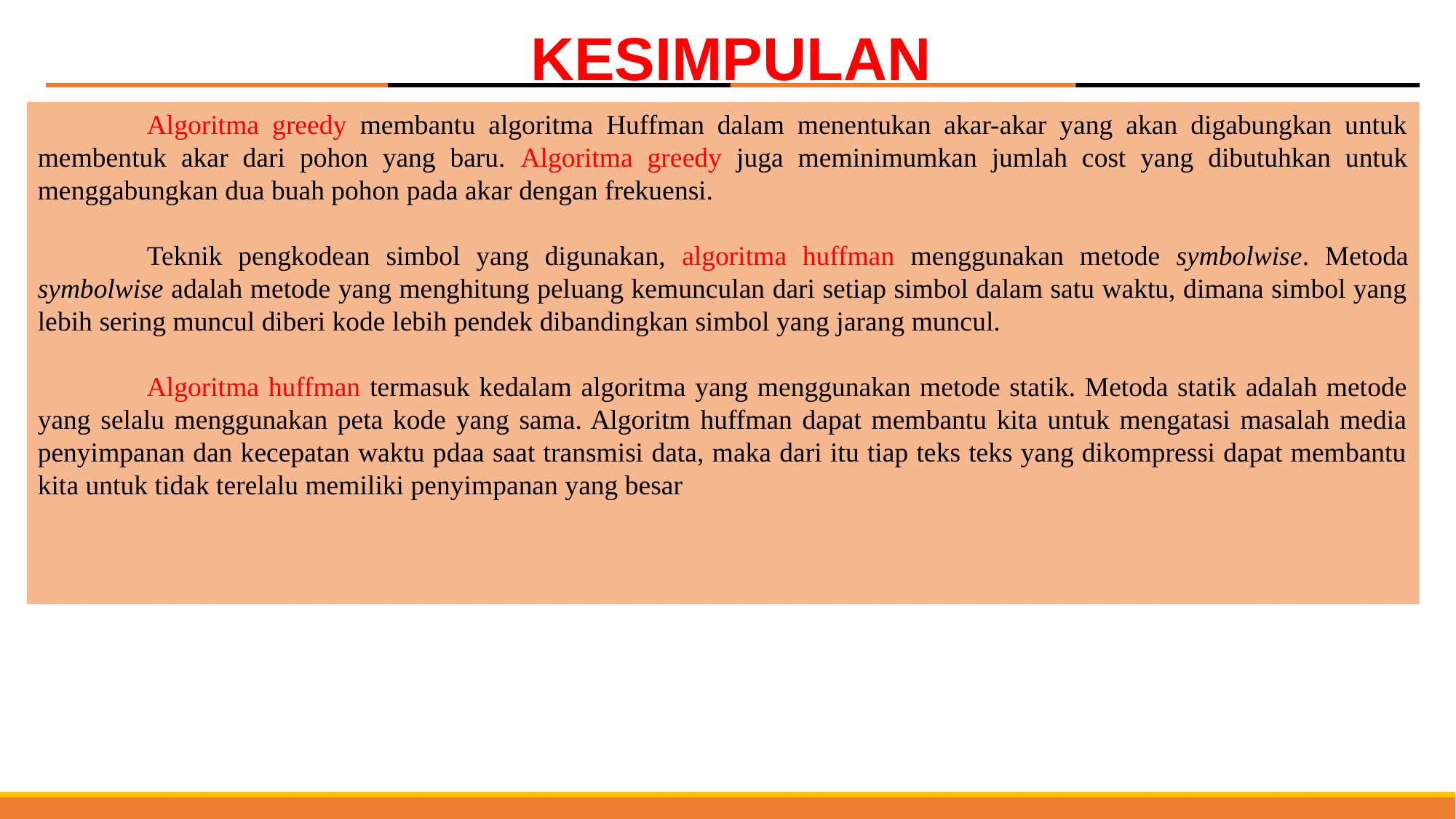

KESIMPULAN
	Algoritma greedy membantu algoritma Huffman dalam menentukan akar-akar yang akan digabungkan untuk membentuk akar dari pohon yang baru. Algoritma greedy juga meminimumkan jumlah cost yang dibutuhkan untuk menggabungkan dua buah pohon pada akar dengan frekuensi.

	Teknik pengkodean simbol yang digunakan, algoritma huffman menggunakan metode symbolwise. Metoda symbolwise adalah metode yang menghitung peluang kemunculan dari setiap simbol dalam satu waktu, dimana simbol yang lebih sering muncul diberi kode lebih pendek dibandingkan simbol yang jarang muncul.

	Algoritma huffman termasuk kedalam algoritma yang menggunakan metode statik. Metoda statik adalah metode yang selalu menggunakan peta kode yang sama. Algoritm huffman dapat membantu kita untuk mengatasi masalah media penyimpanan dan kecepatan waktu pdaa saat transmisi data, maka dari itu tiap teks teks yang dikompressi dapat membantu kita untuk tidak terelalu memiliki penyimpanan yang besar